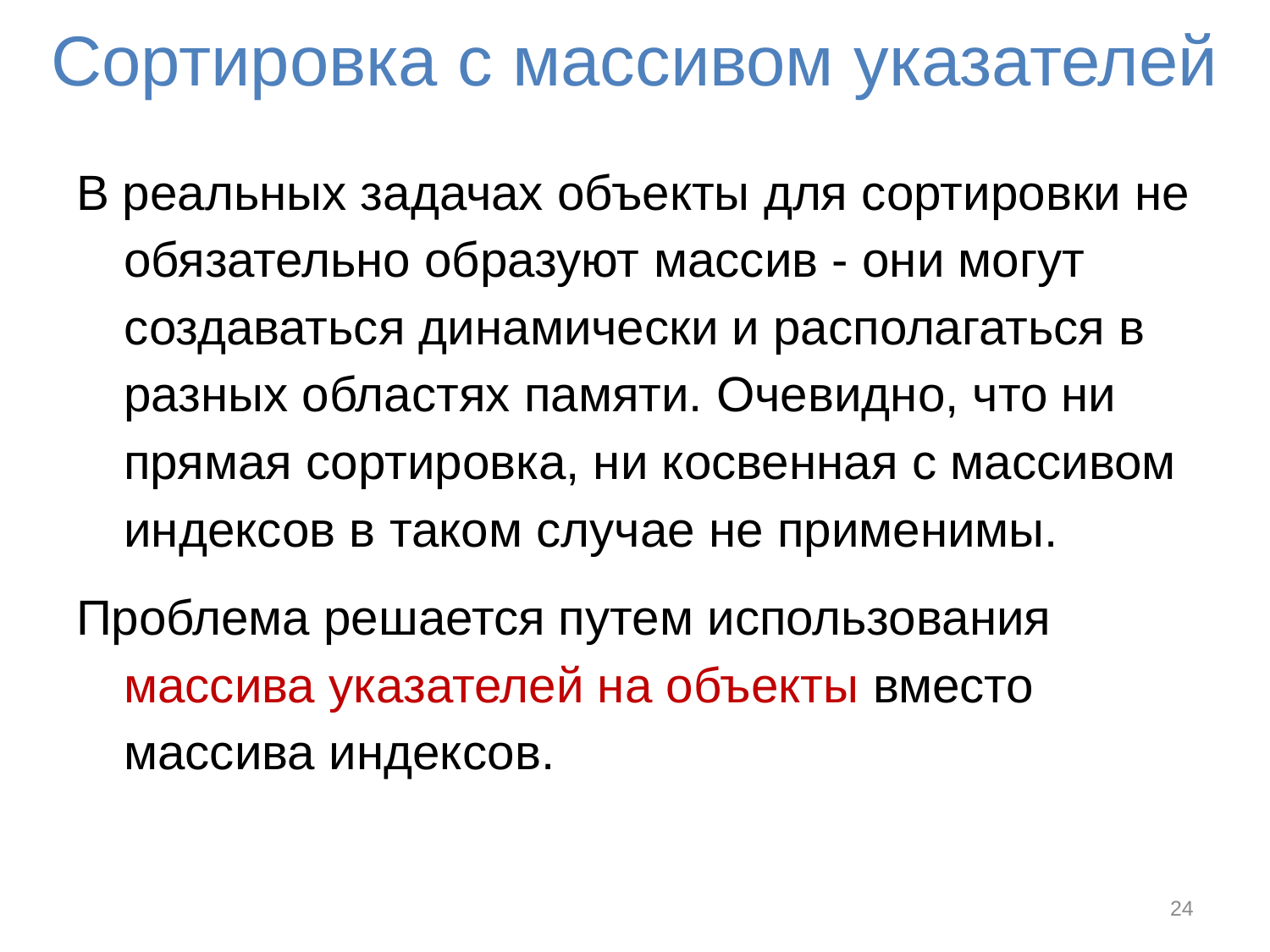

# Сортировка с массивом указателей

В реальных задачах объекты для сортировки не обязательно образуют массив - они могут создаваться динамически и располагаться в разных областях памяти. Очевидно, что ни прямая сортировка, ни косвенная с массивом индексов в таком случае не применимы.
Проблема решается путем использования массива указателей на объекты вместо массива индексов.

24